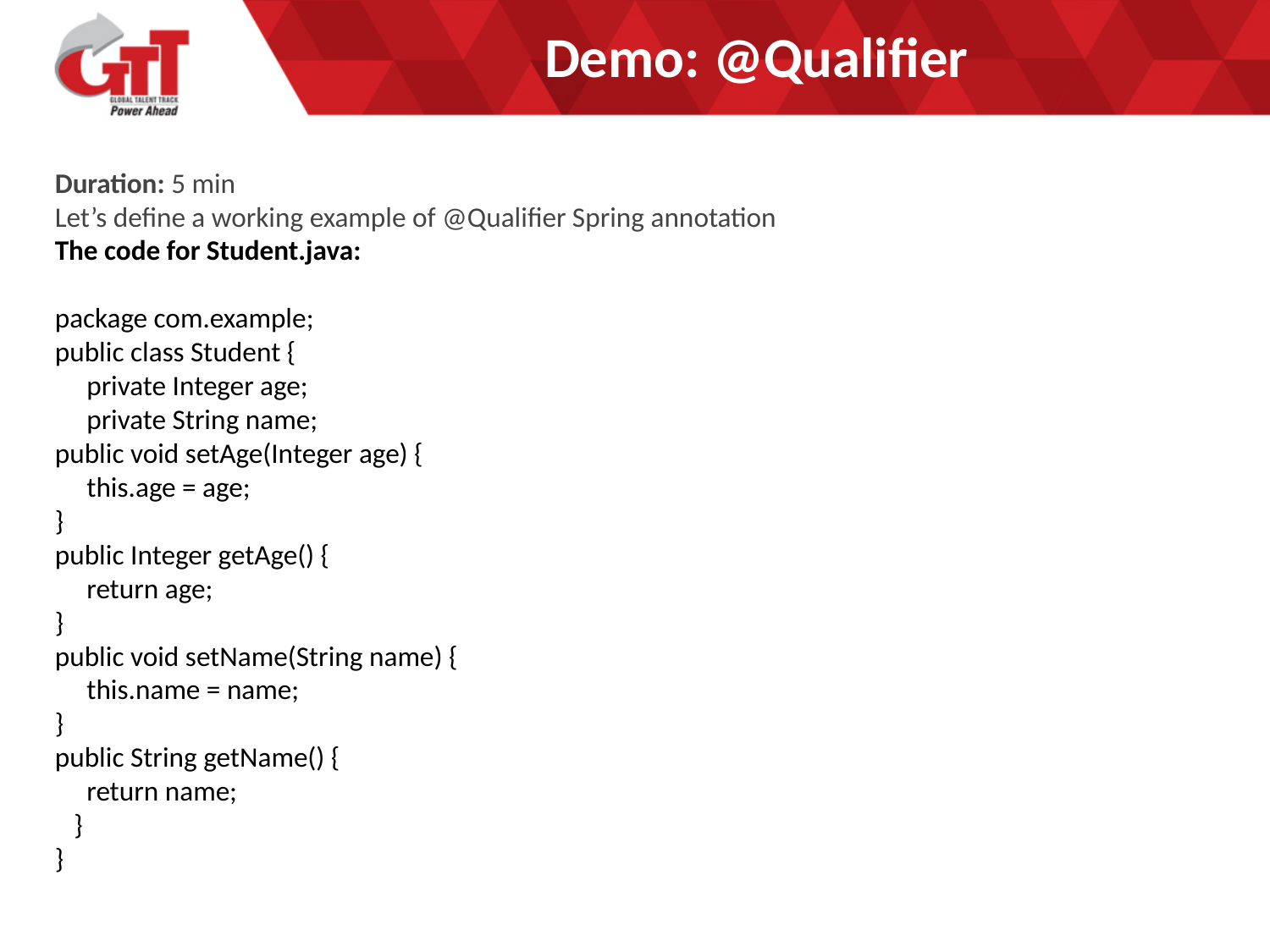

# Demo: @Qualifier
Duration: 5 min
Let’s define a working example of @Qualifier Spring annotation
The code for Student.java:

package com.example;
public class Student {
     private Integer age;
     private String name;
public void setAge(Integer age) {
     this.age = age;
}
public Integer getAge() {
     return age;
}
public void setName(String name) {
     this.name = name;
}
public String getName() {
     return name;
   }
}